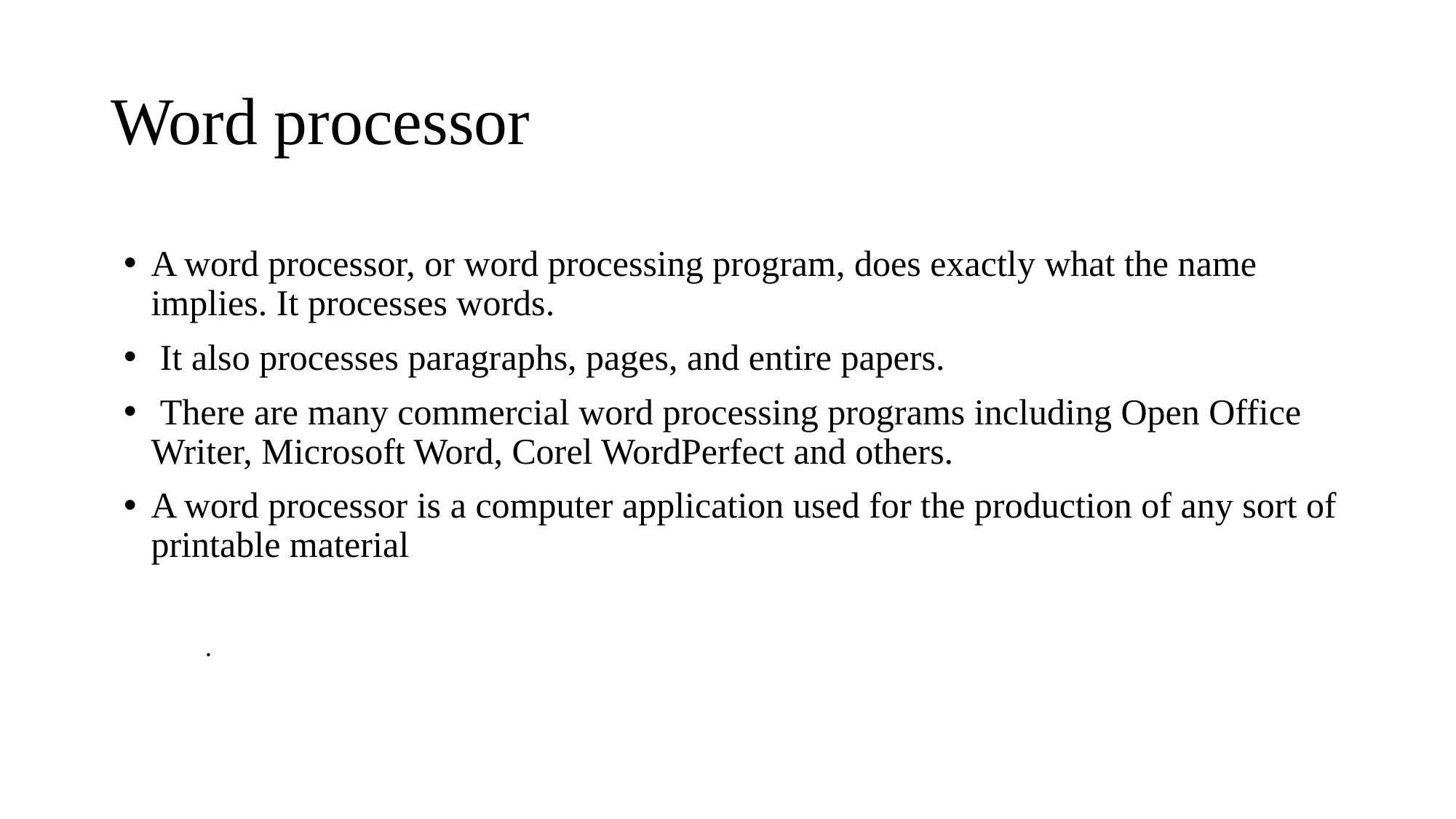

# Word processor
A word processor, or word processing program, does exactly what the name implies. It processes words.
 It also processes paragraphs, pages, and entire papers.
 There are many commercial word processing programs including Open Office Writer, Microsoft Word, Corel WordPerfect and others.
A word processor is a computer application used for the production of any sort of printable material
.